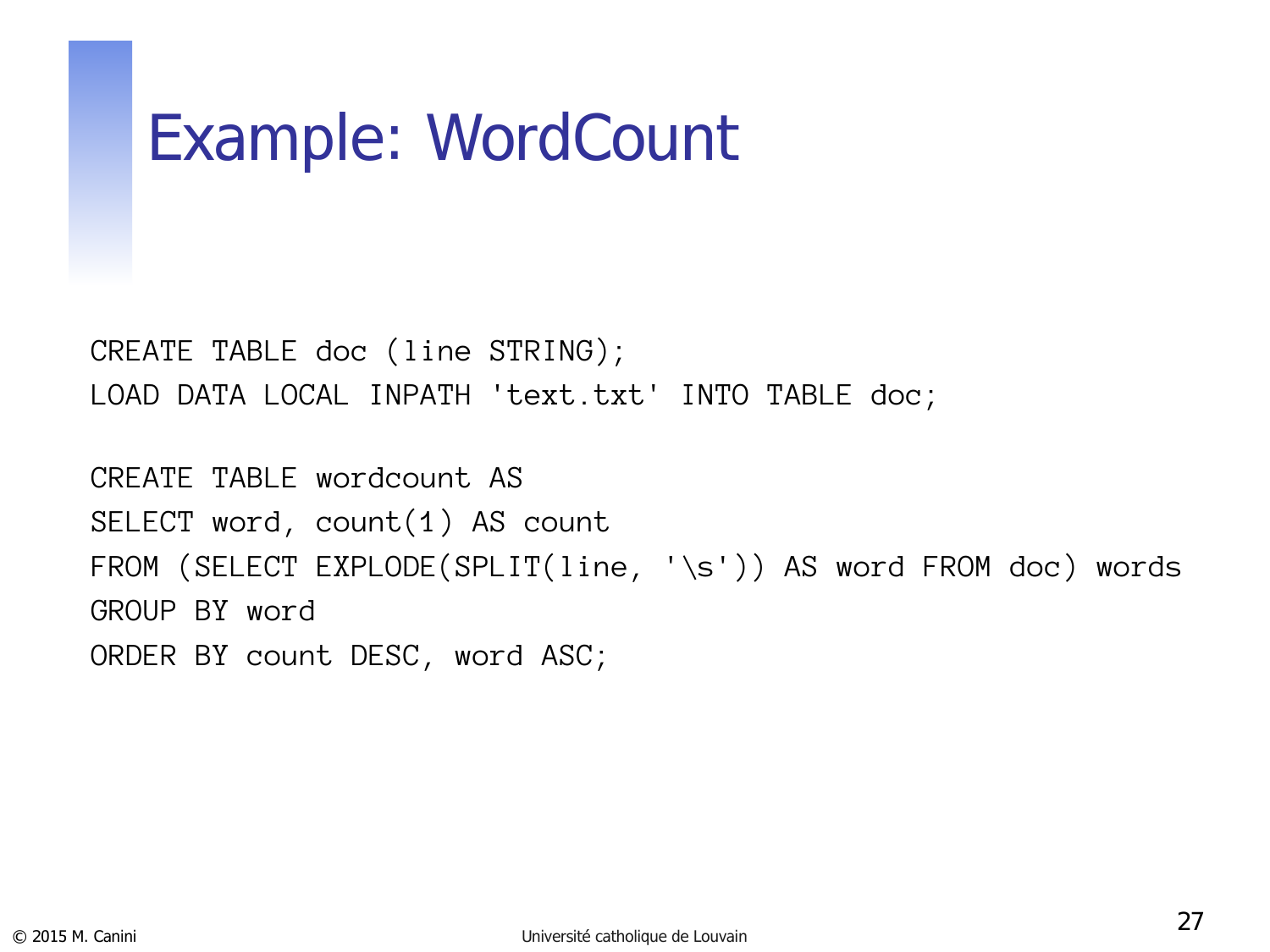

# Example: WordCount
CREATE TABLE doc (line STRING);
LOAD DATA LOCAL INPATH 'text.txt' INTO TABLE doc;
CREATE TABLE wordcount AS
SELECT word, count(1) AS count
FROM (SELECT EXPLODE(SPLIT(line, '\s')) AS word FROM doc) words
GROUP BY word
ORDER BY count DESC, word ASC;
27
Université catholique de Louvain